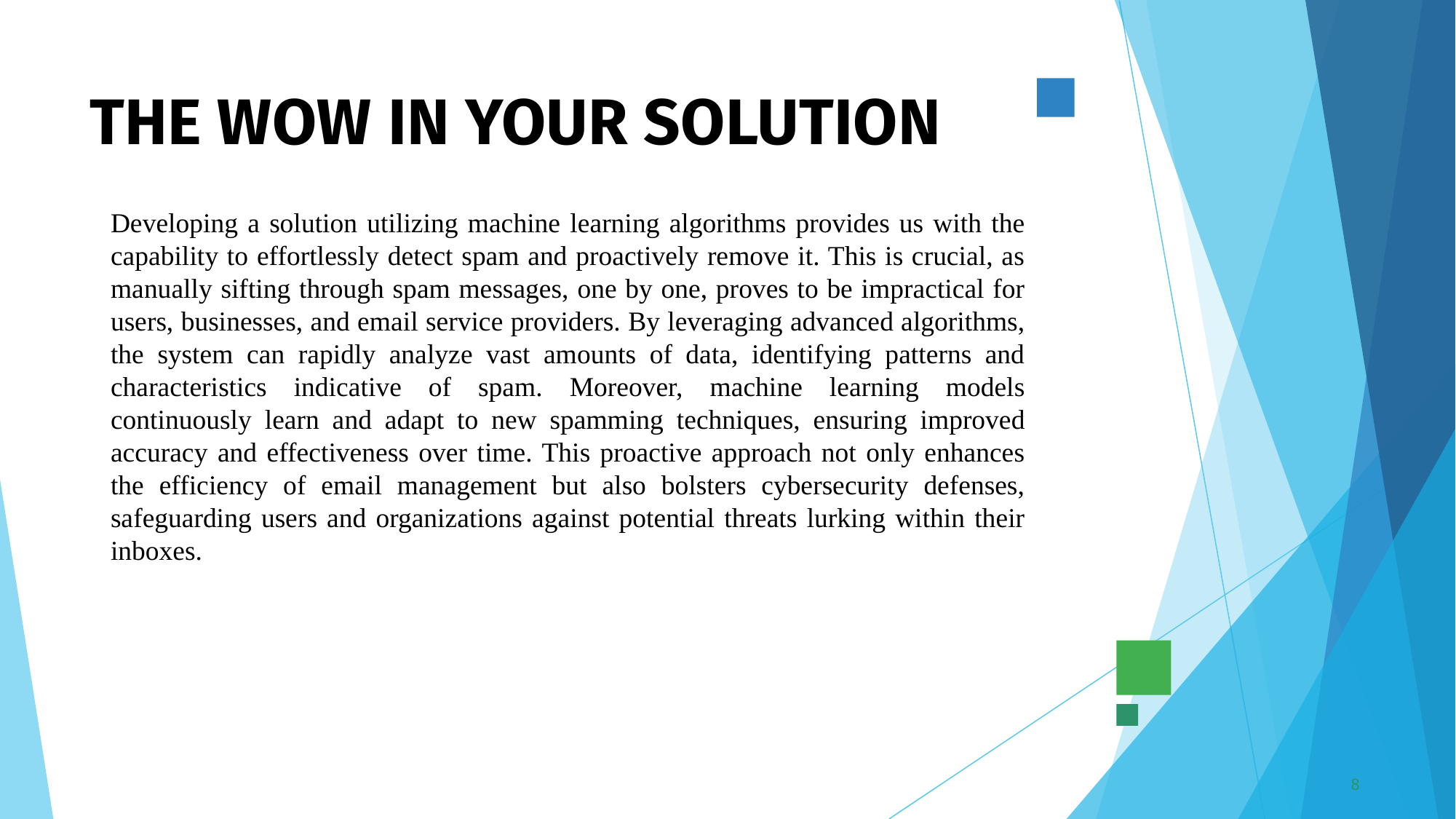

# THE WOW IN YOUR SOLUTION

Developing a solution utilizing machine learning algorithms provides us with the capability to effortlessly detect spam and proactively remove it. This is crucial, as manually sifting through spam messages, one by one, proves to be impractical for users, businesses, and email service providers. By leveraging advanced algorithms, the system can rapidly analyze vast amounts of data, identifying patterns and characteristics indicative of spam. Moreover, machine learning models continuously learn and adapt to new spamming techniques, ensuring improved accuracy and effectiveness over time. This proactive approach not only enhances the efficiency of email management but also bolsters cybersecurity defenses, safeguarding users and organizations against potential threats lurking within their inboxes.

8